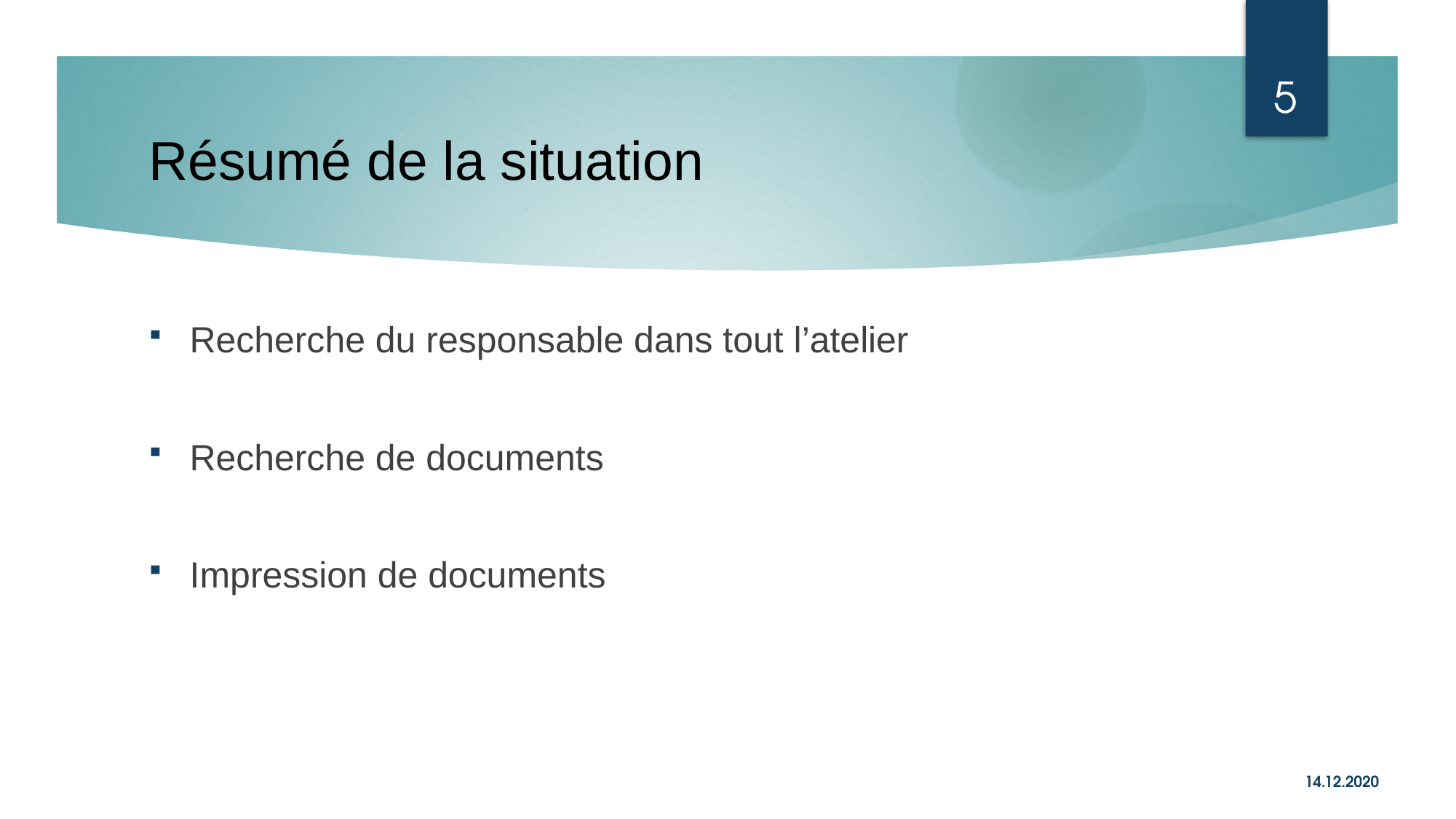

5
# Résumé de la situation
Recherche du responsable dans tout l’atelier

Recherche de documents

Impression de documents
14.12.2020